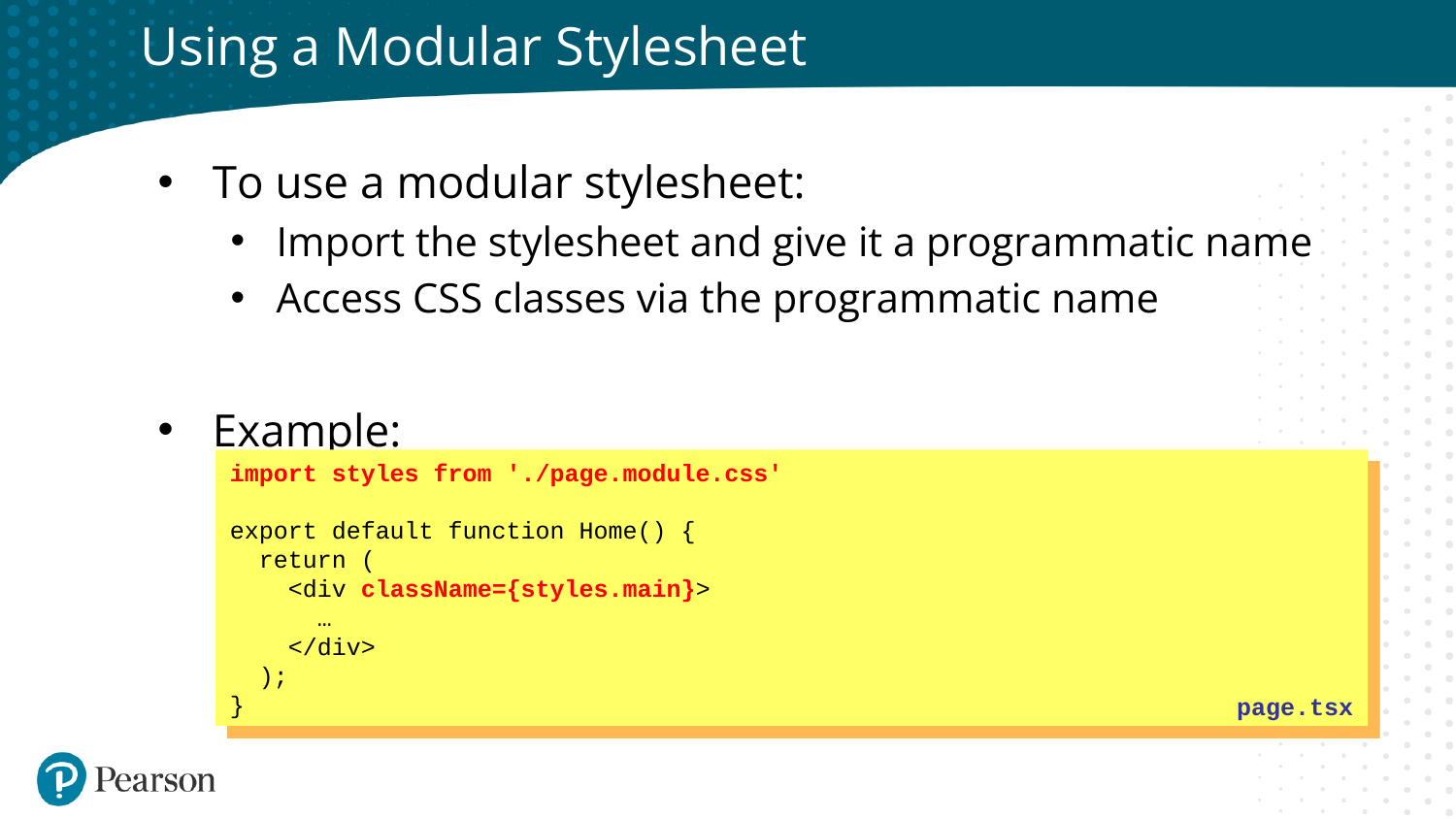

# Using a Modular Stylesheet
To use a modular stylesheet:
Import the stylesheet and give it a programmatic name
Access CSS classes via the programmatic name

Example:
import styles from './page.module.css'

export default function Home() {
  return (
    <div className={styles.main}>
      …
    </div>
  );
}
page.tsx